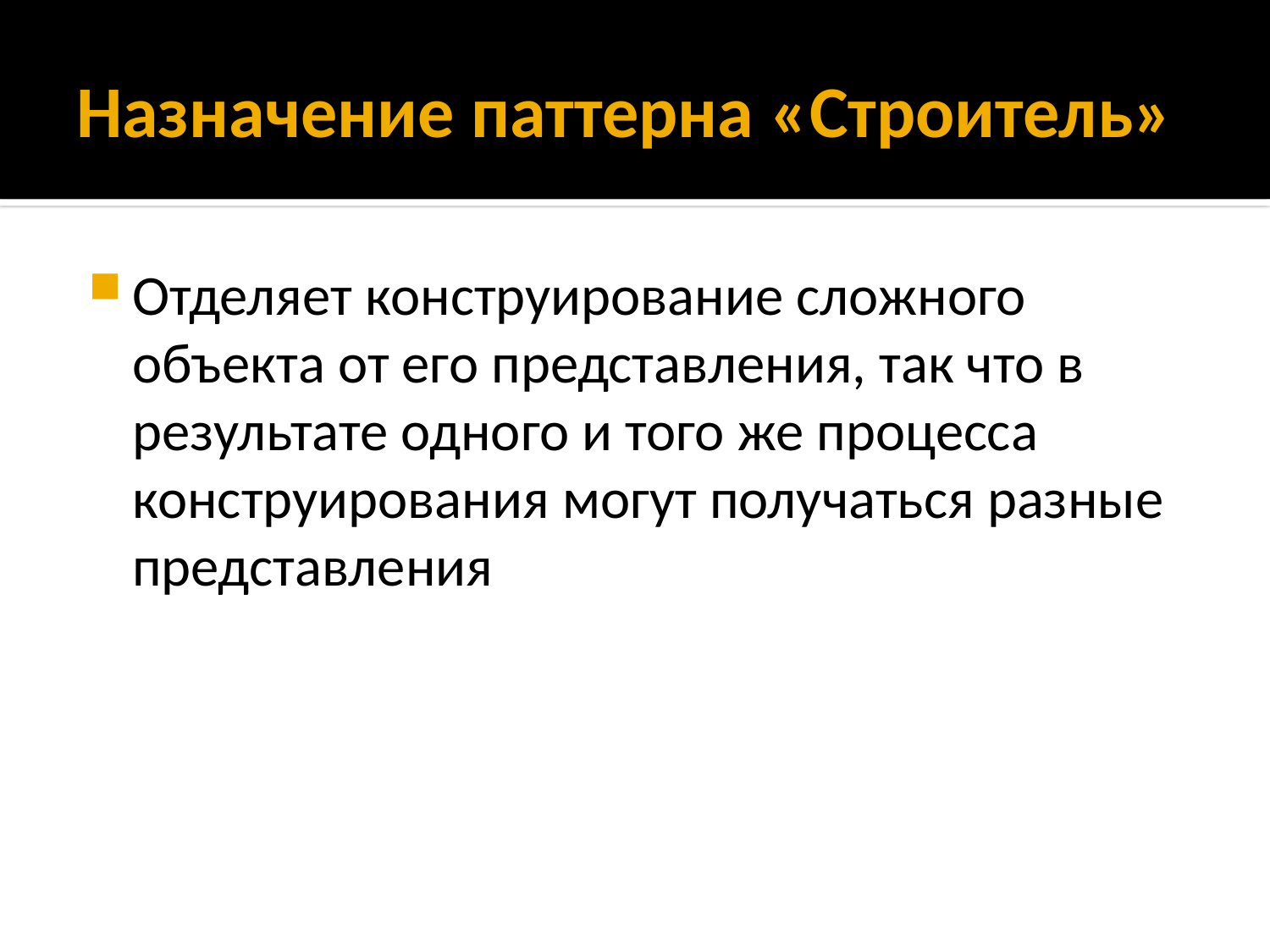

# Назначение паттерна «Строитель»
Отделяет конструирование сложного объекта от его представления, так что в результате одного и того же процесса конструирования могут получаться разные представления